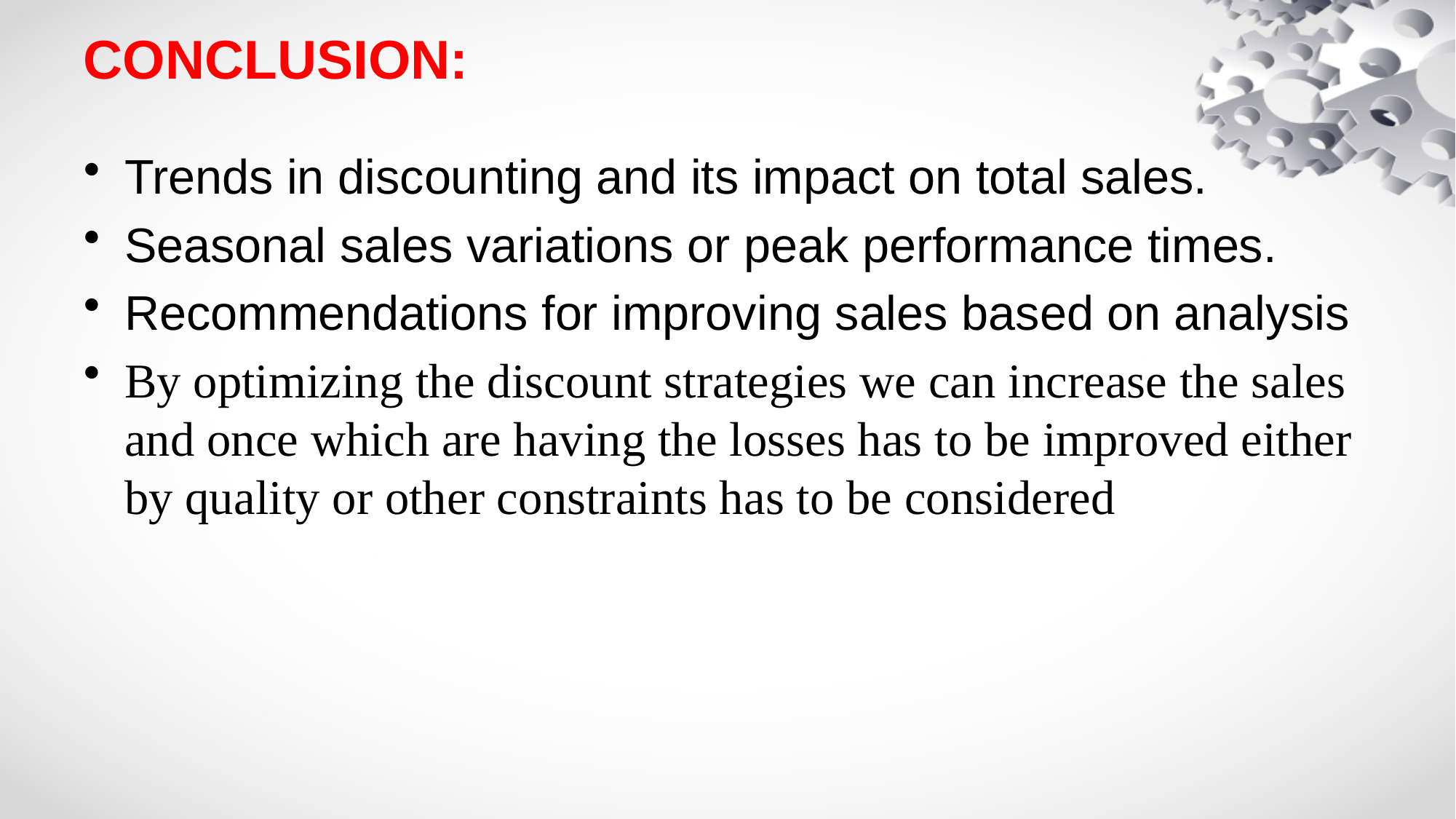

# CONCLUSION:
Trends in discounting and its impact on total sales.
Seasonal sales variations or peak performance times.
Recommendations for improving sales based on analysis
By optimizing the discount strategies we can increase the sales and once which are having the losses has to be improved either by quality or other constraints has to be considered